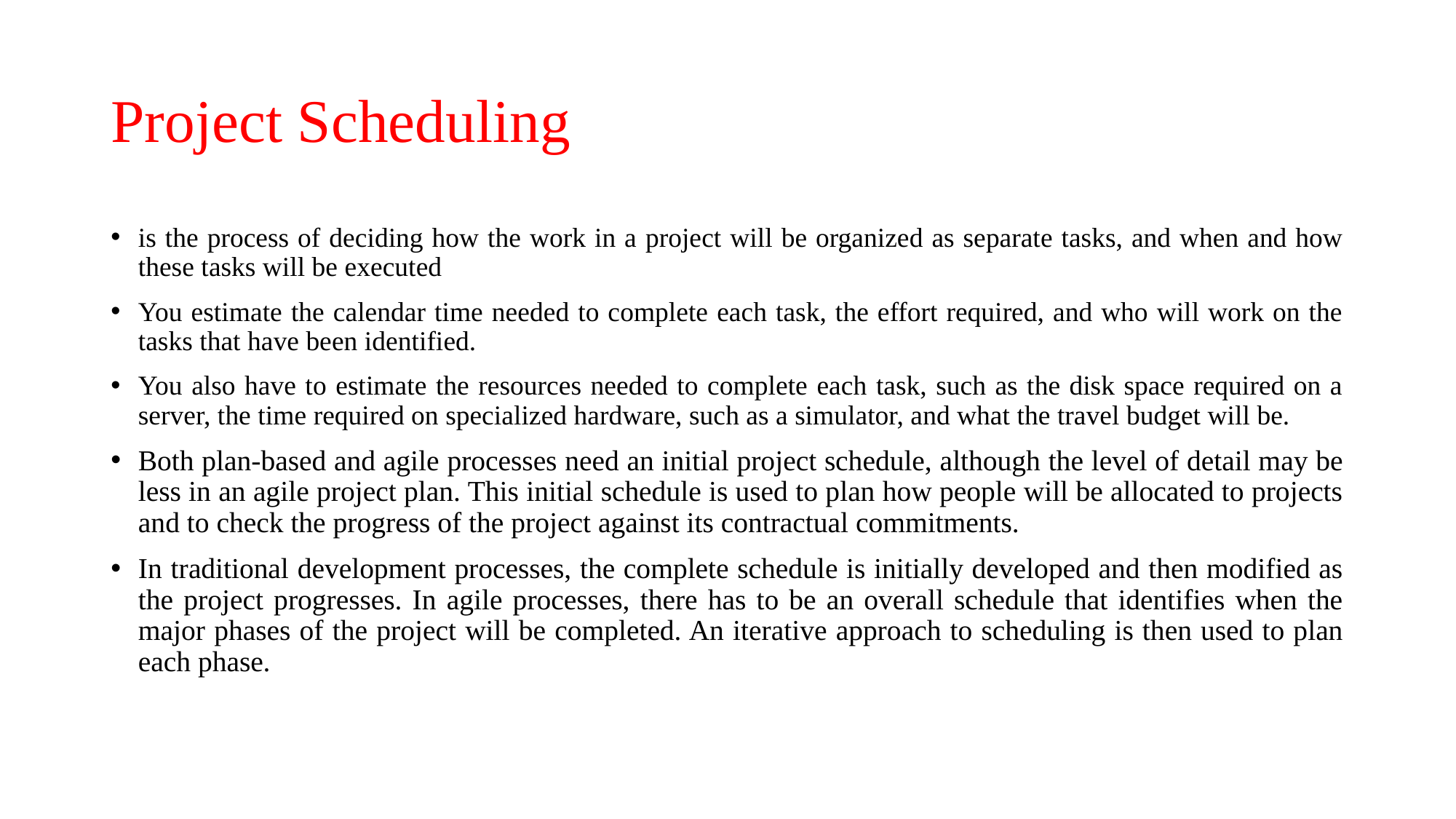

# Project Scheduling
is the process of deciding how the work in a project will be organized as separate tasks, and when and how these tasks will be executed
You estimate the calendar time needed to complete each task, the effort required, and who will work on the tasks that have been identified.
You also have to estimate the resources needed to complete each task, such as the disk space required on a server, the time required on specialized hardware, such as a simulator, and what the travel budget will be.
Both plan-based and agile processes need an initial project schedule, although the level of detail may be less in an agile project plan. This initial schedule is used to plan how people will be allocated to projects and to check the progress of the project against its contractual commitments.
In traditional development processes, the complete schedule is initially developed and then modified as the project progresses. In agile processes, there has to be an overall schedule that identifies when the major phases of the project will be completed. An iterative approach to scheduling is then used to plan each phase.